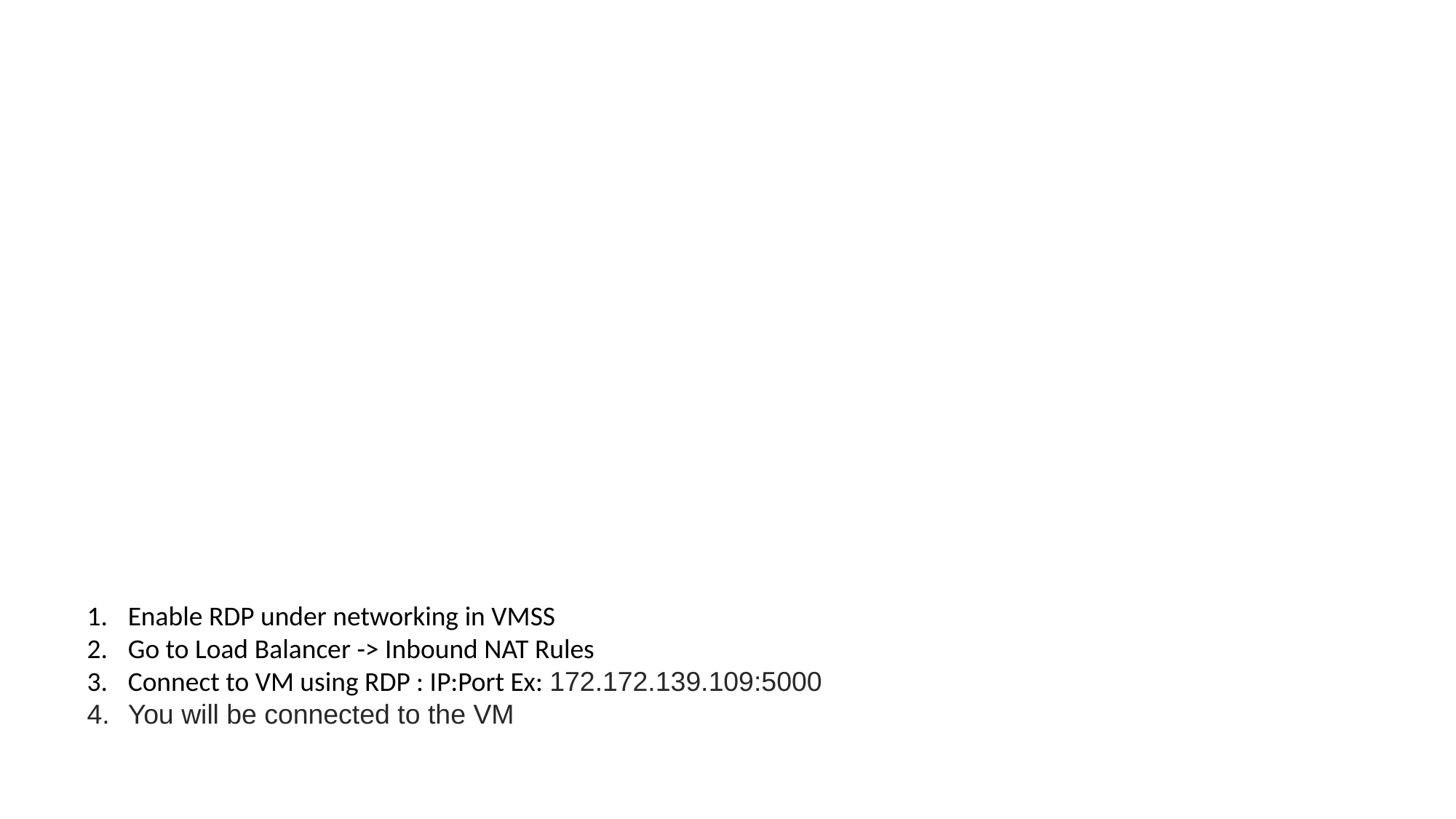

Enable RDP under networking in VMSS
Go to Load Balancer -> Inbound NAT Rules
Connect to VM using RDP : IP:Port Ex: 172.172.139.109:5000
You will be connected to the VM